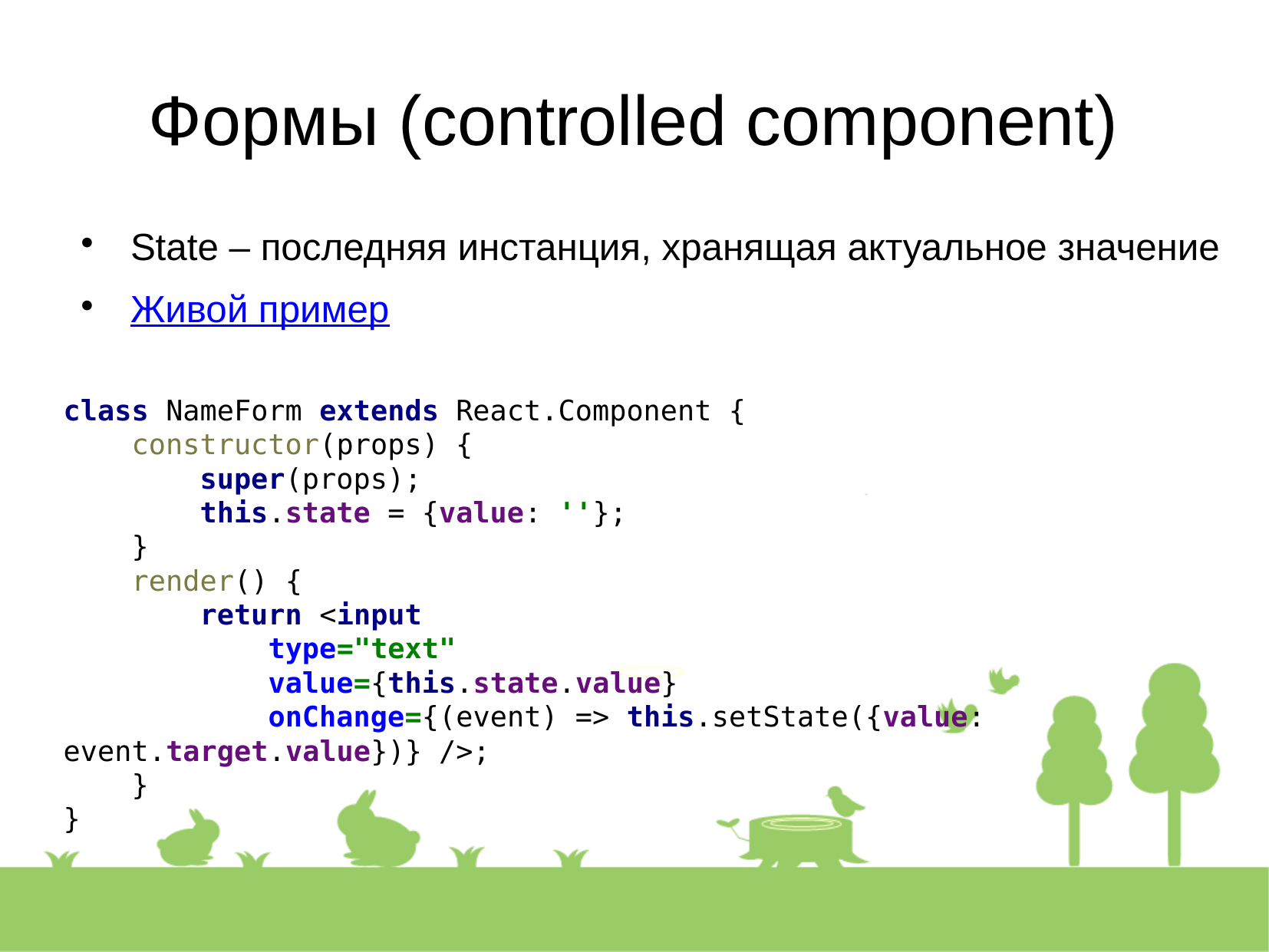

Формы (controlled component)
State – последняя инстанция, хранящая актуальное значение
Живой пример

class NameForm extends React.Component {
    constructor(props) {
        super(props);
        this.state = {value: ''};
    }
    render() {
        return <input
            type="text"
            value={this.state.value}
            onChange={(event) => this.setState({value: event.target.value})} />;
    }
}